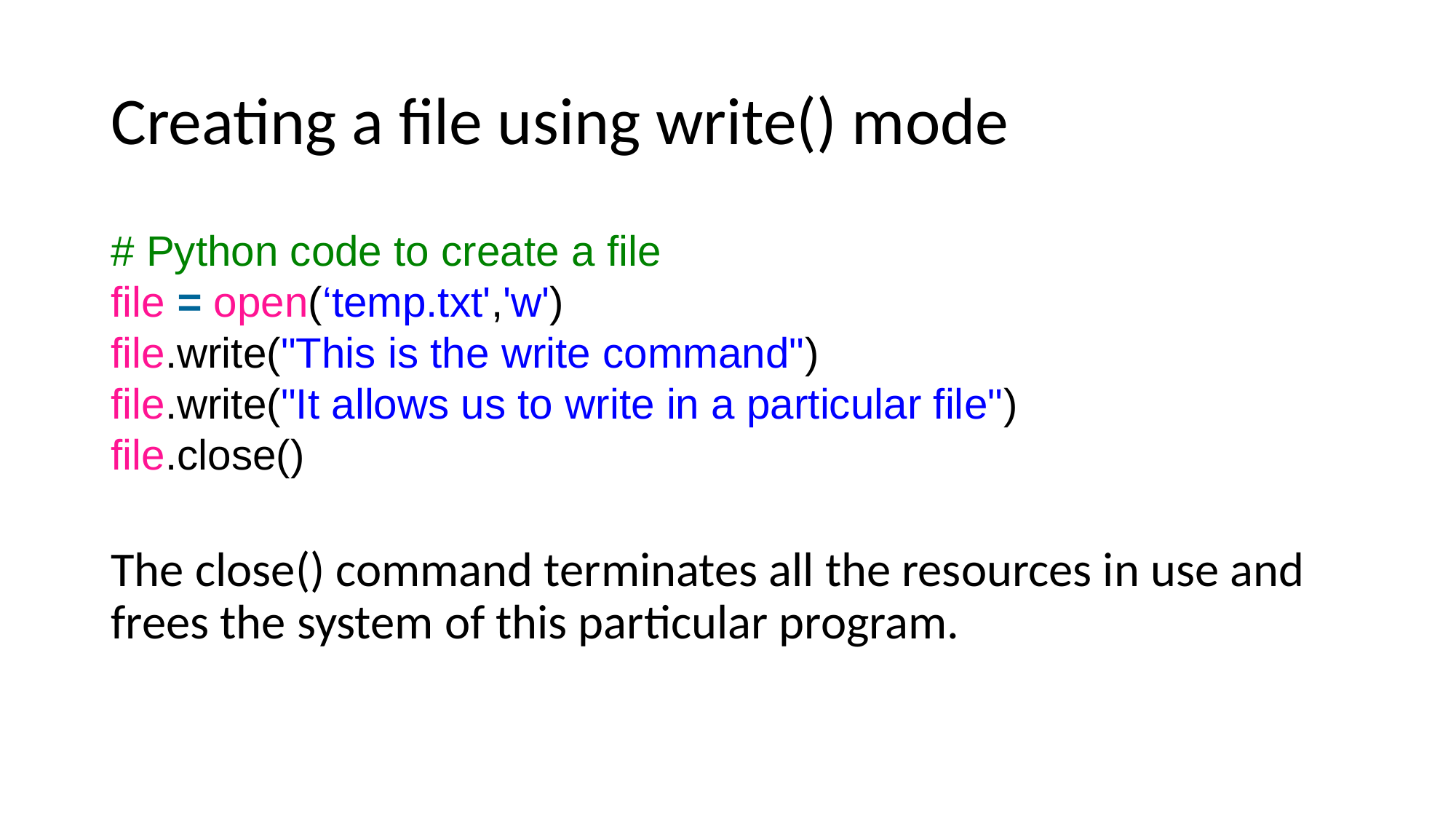

# Creating a file using write() mode
# Python code to create a file
file = open(‘temp.txt','w')
file.write("This is the write command")
file.write("It allows us to write in a particular file")
file.close()

The close() command terminates all the resources in use and frees the system of this particular program.